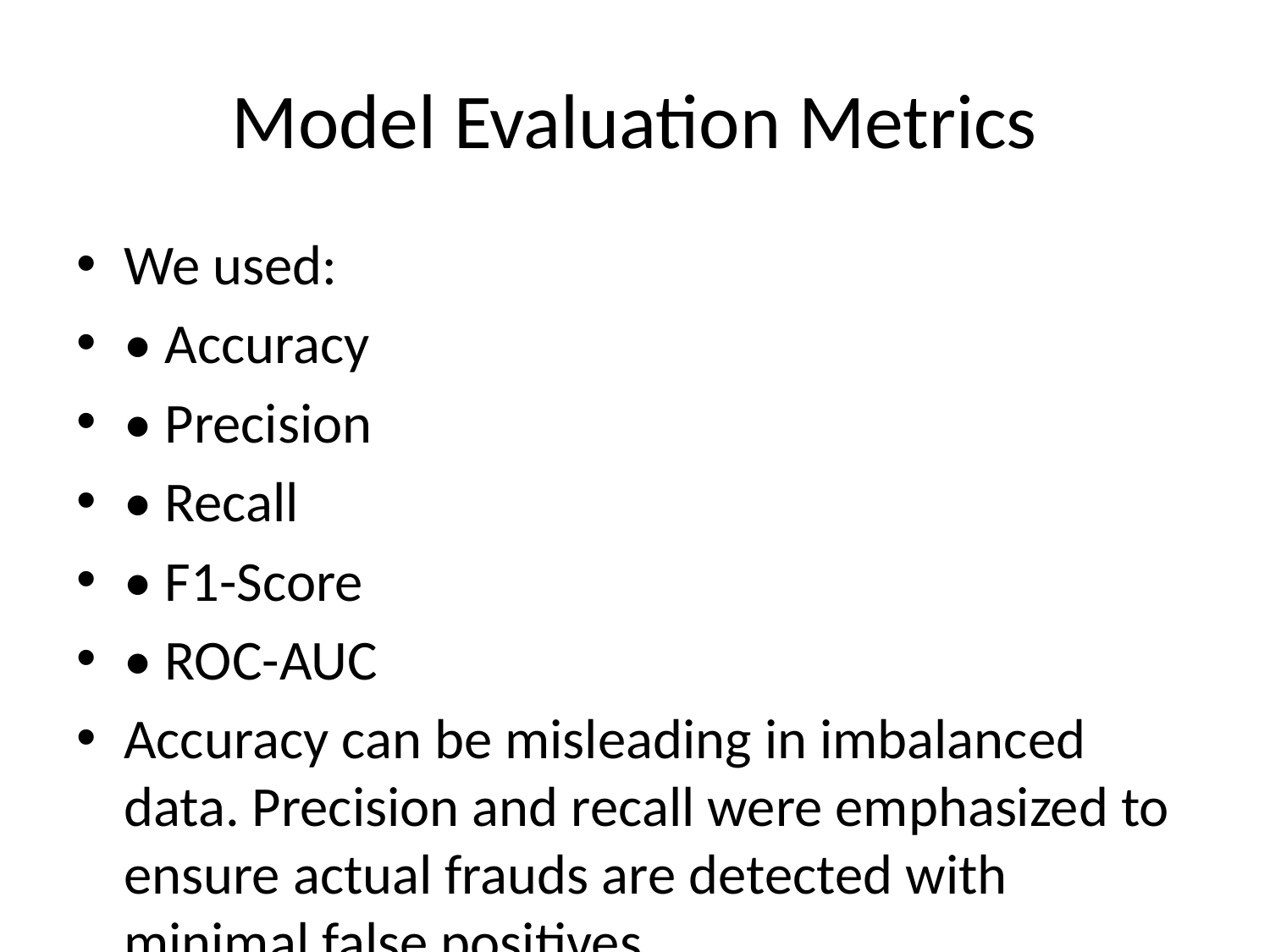

# Model Evaluation Metrics
We used:
• Accuracy
• Precision
• Recall
• F1-Score
• ROC-AUC
Accuracy can be misleading in imbalanced data. Precision and recall were emphasized to ensure actual frauds are detected with minimal false positives.